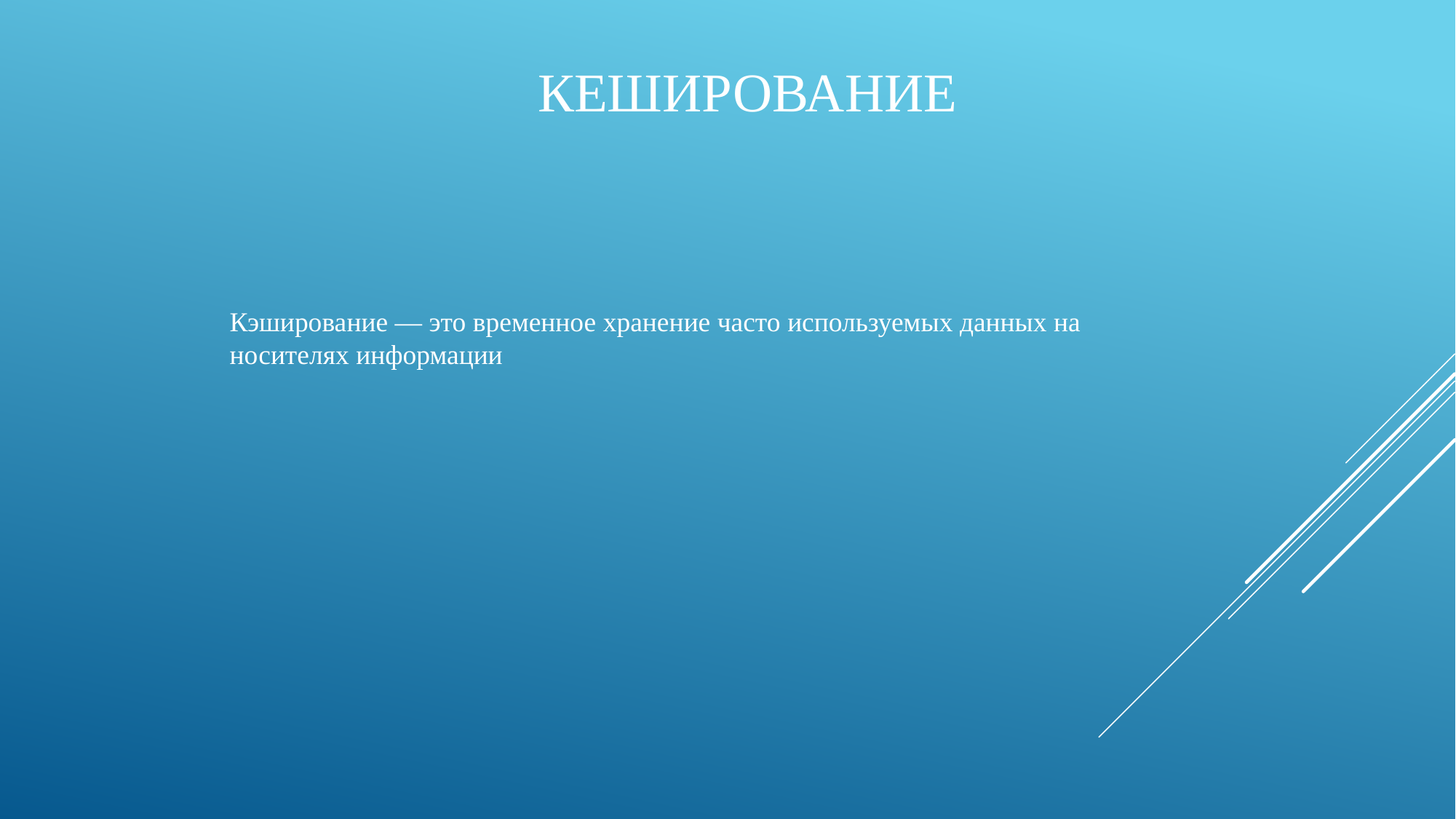

# Кеширование
Кэширование — это временное хранение часто используемых данных на носителях информации